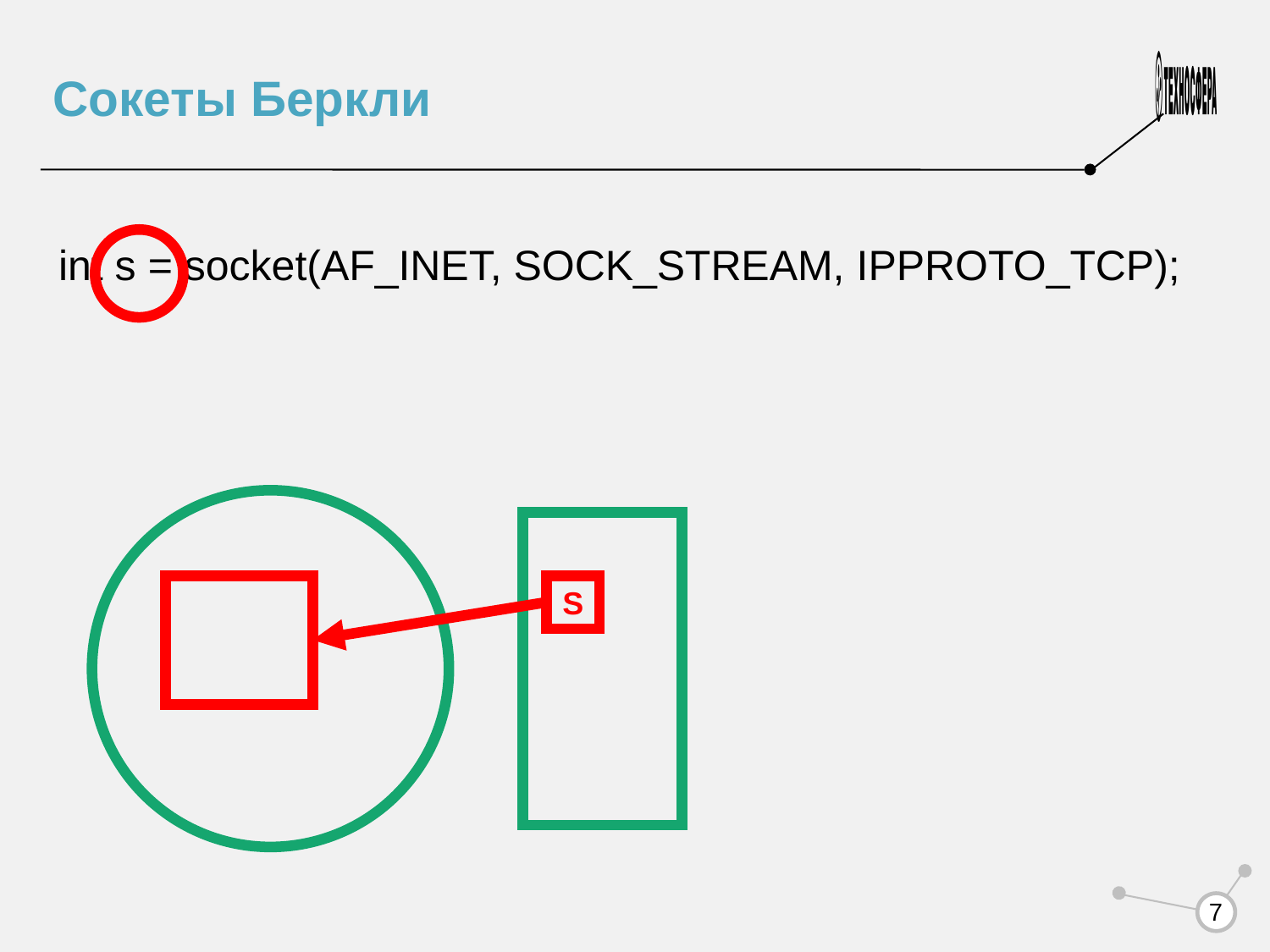

Сокеты Беркли

int s = socket(AF_INET, SOCK_STREAM, IPPROTO_TCP);

S

7